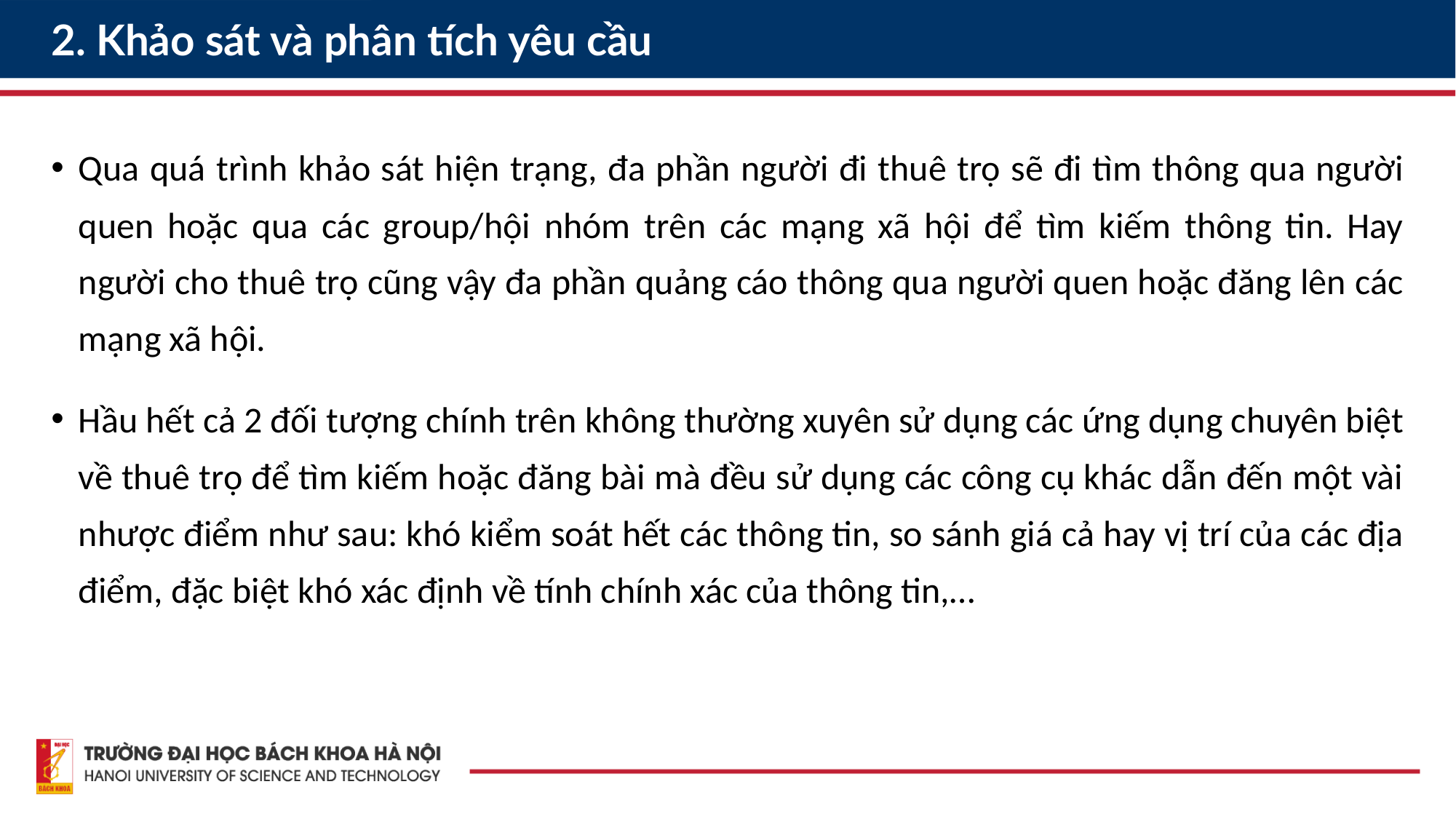

# 2. Khảo sát và phân tích yêu cầu
Qua quá trình khảo sát hiện trạng, đa phần người đi thuê trọ sẽ đi tìm thông qua người quen hoặc qua các group/hội nhóm trên các mạng xã hội để tìm kiếm thông tin. Hay người cho thuê trọ cũng vậy đa phần quảng cáo thông qua người quen hoặc đăng lên các mạng xã hội.
Hầu hết cả 2 đối tượng chính trên không thường xuyên sử dụng các ứng dụng chuyên biệt về thuê trọ để tìm kiếm hoặc đăng bài mà đều sử dụng các công cụ khác dẫn đến một vài nhược điểm như sau: khó kiểm soát hết các thông tin, so sánh giá cả hay vị trí của các địa điểm, đặc biệt khó xác định về tính chính xác của thông tin,…